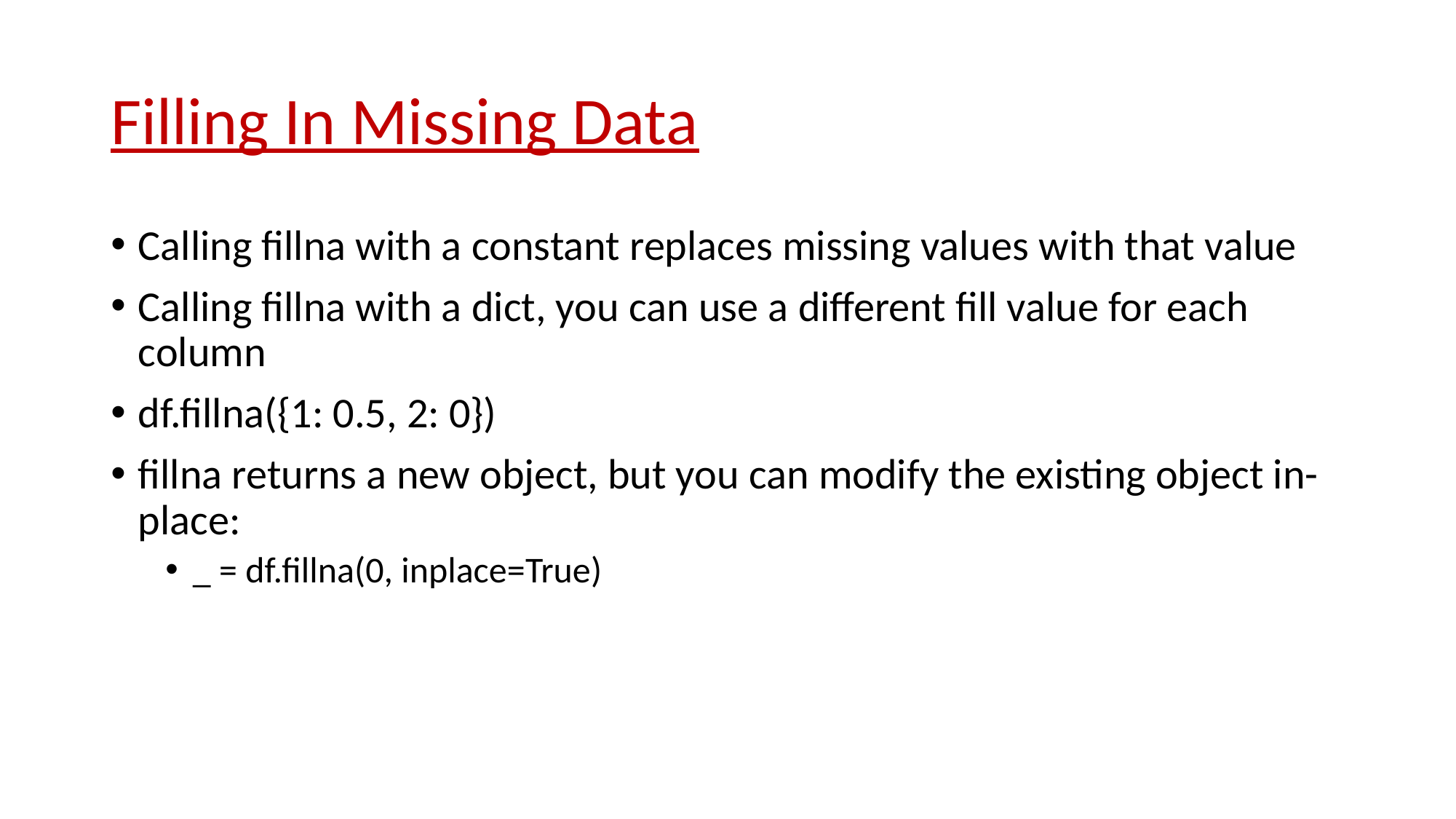

# Filling In Missing Data
Calling fillna with a constant replaces missing values with that value
Calling fillna with a dict, you can use a different fill value for each column
df.fillna({1: 0.5, 2: 0})
fillna returns a new object, but you can modify the existing object in-place:
_ = df.fillna(0, inplace=True)